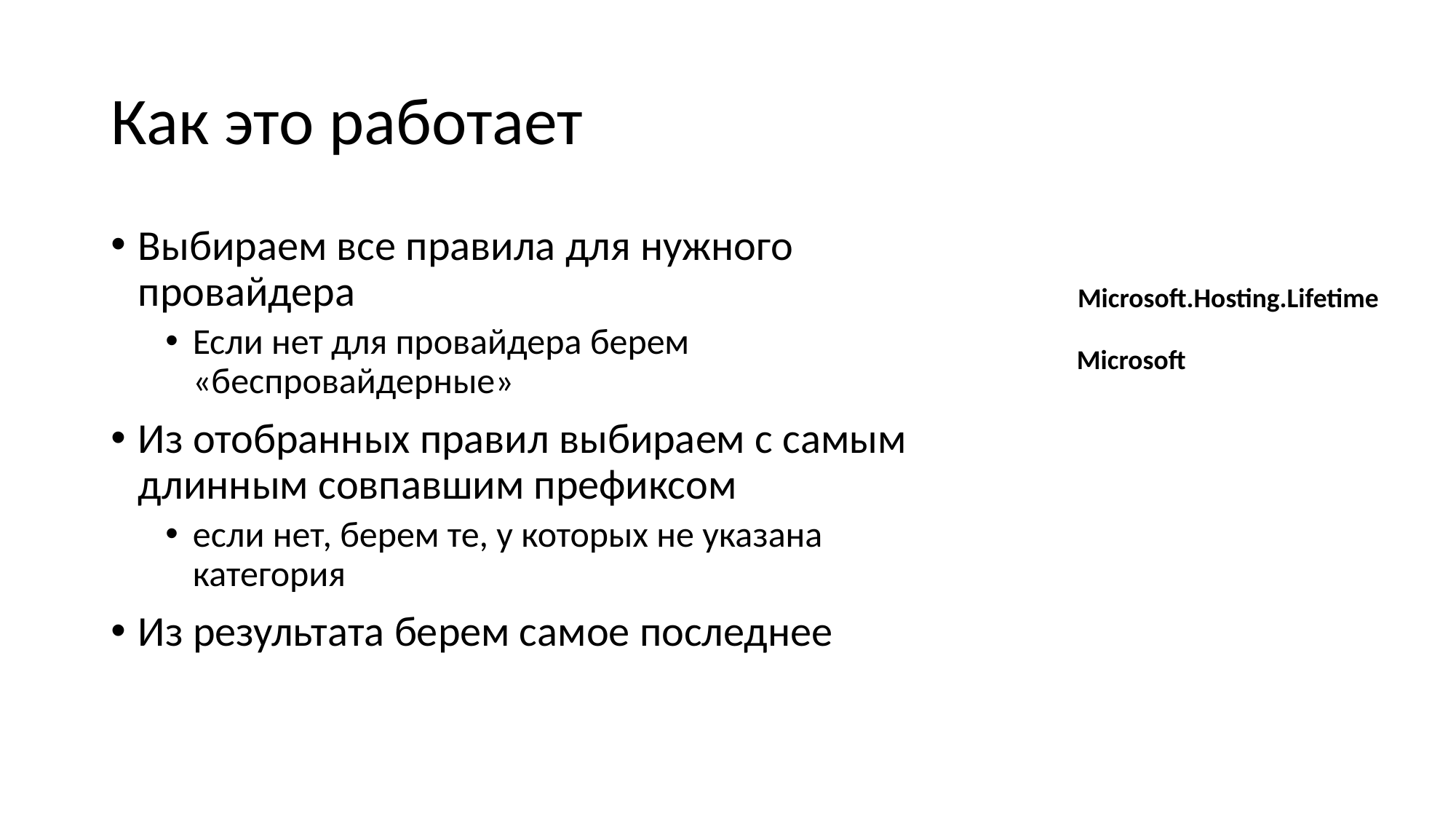

# Как это работает
Выбираем все правила для нужного провайдера
Если нет для провайдера берем «беспровайдерные»
Из отобранных правил выбираем с самым длинным совпавшим префиксом
если нет, берем те, у которых не указана категория
Из результата берем самое последнее
Microsoft.Hosting.Lifetime
Microsoft